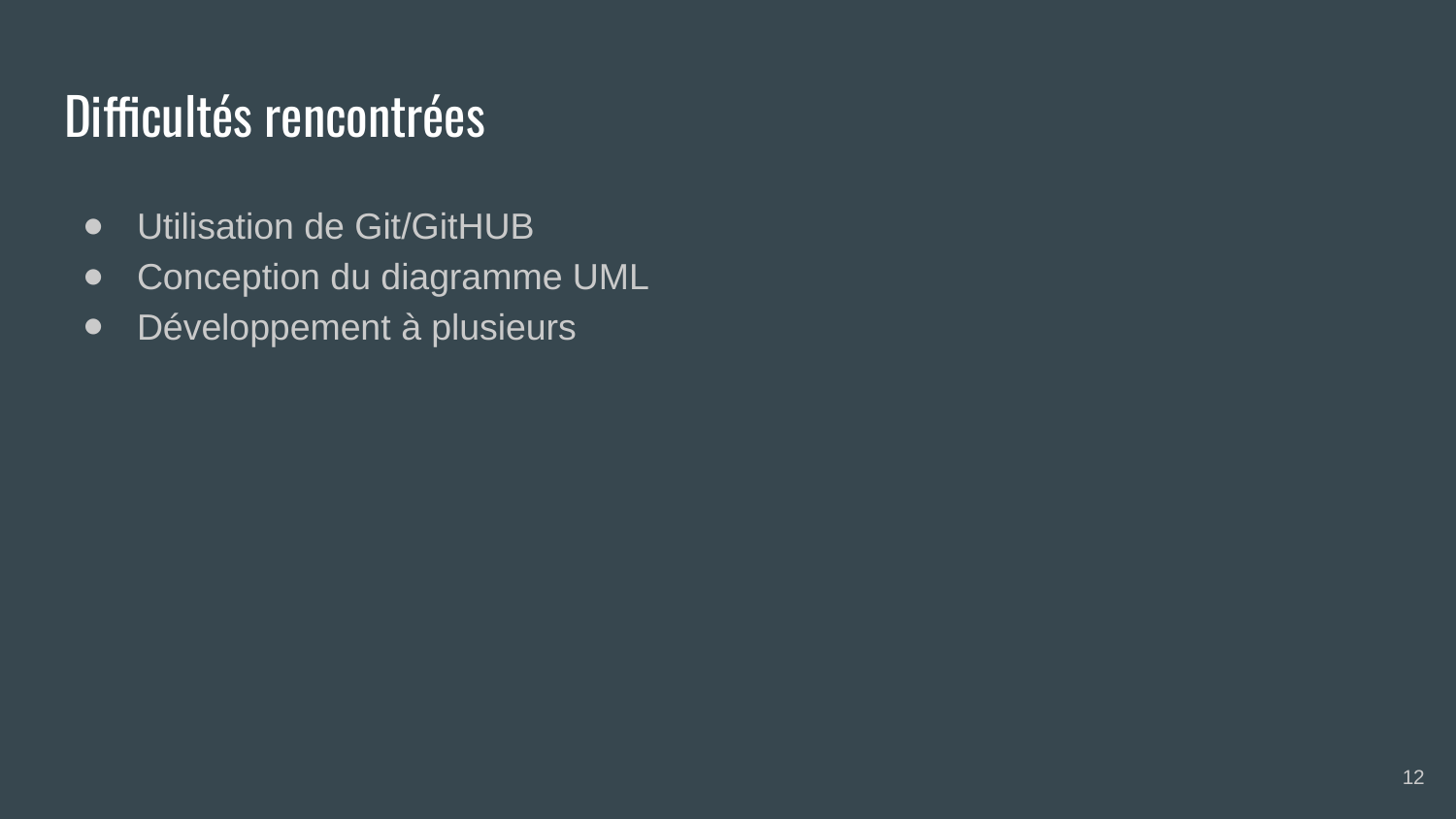

# Difficultés rencontrées
Utilisation de Git/GitHUB
Conception du diagramme UML
Développement à plusieurs
12